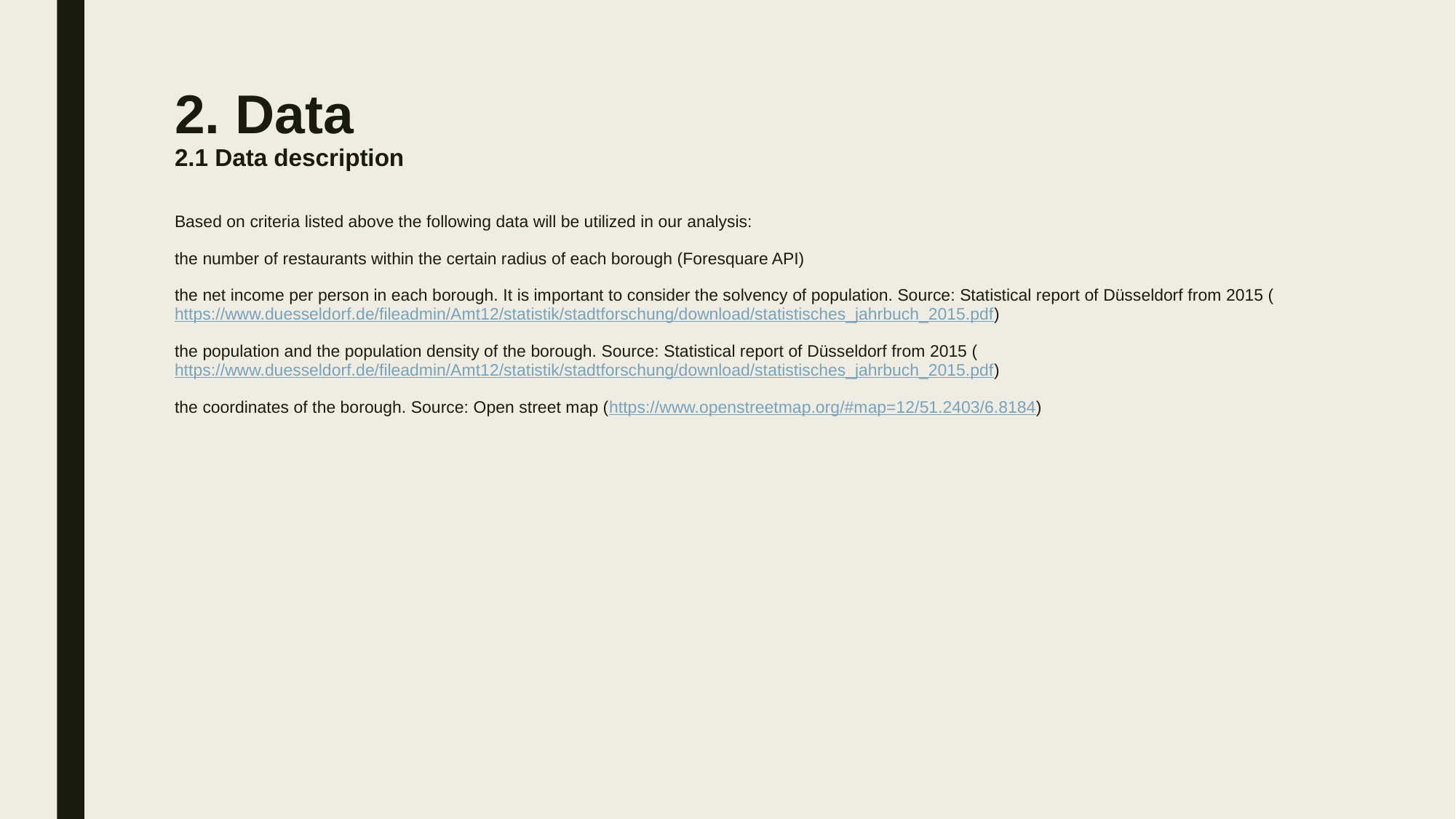

# 2. Data 2.1 Data description
Based on criteria listed above the following data will be utilized in our analysis:
the number of restaurants within the certain radius of each borough (Foresquare API)
the net income per person in each borough. It is important to consider the solvency of population. Source: Statistical report of Düsseldorf from 2015 (https://www.duesseldorf.de/fileadmin/Amt12/statistik/stadtforschung/download/statistisches_jahrbuch_2015.pdf)
the population and the population density of the borough. Source: Statistical report of Düsseldorf from 2015 (https://www.duesseldorf.de/fileadmin/Amt12/statistik/stadtforschung/download/statistisches_jahrbuch_2015.pdf)
the coordinates of the borough. Source: Open street map (https://www.openstreetmap.org/#map=12/51.2403/6.8184)